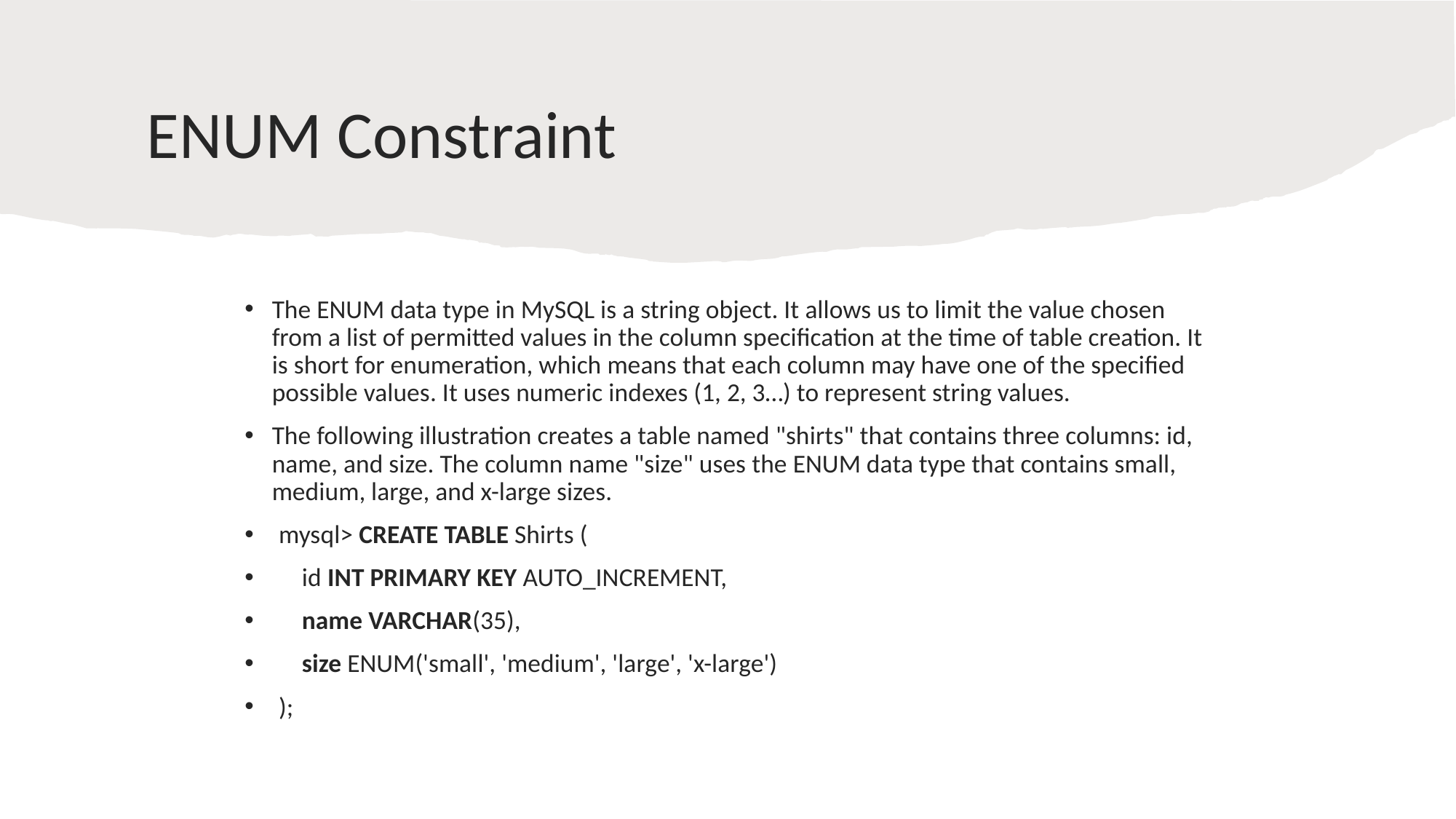

# ENUM Constraint
The ENUM data type in MySQL is a string object. It allows us to limit the value chosen from a list of permitted values in the column specification at the time of table creation. It is short for enumeration, which means that each column may have one of the specified possible values. It uses numeric indexes (1, 2, 3…) to represent string values.
The following illustration creates a table named "shirts" that contains three columns: id, name, and size. The column name "size" uses the ENUM data type that contains small, medium, large, and x-large sizes.
mysql> CREATE TABLE Shirts (
    id INT PRIMARY KEY AUTO_INCREMENT,
    name VARCHAR(35),
    size ENUM('small', 'medium', 'large', 'x-large')
);